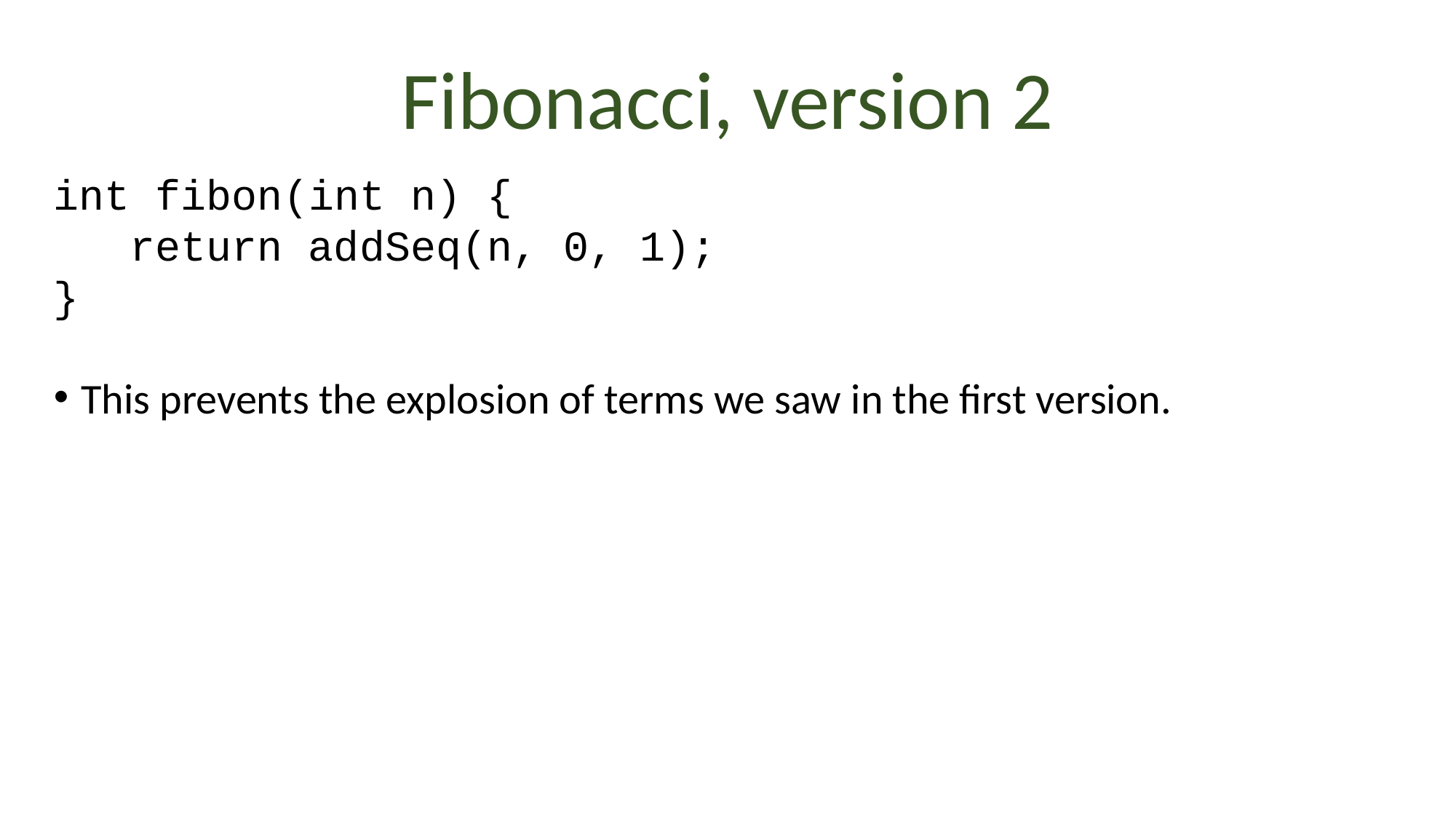

# Fibonacci, version 2
int fibon(int n) {
   return addSeq(n, 0, 1);
}

This prevents the explosion of terms we saw in the first version.